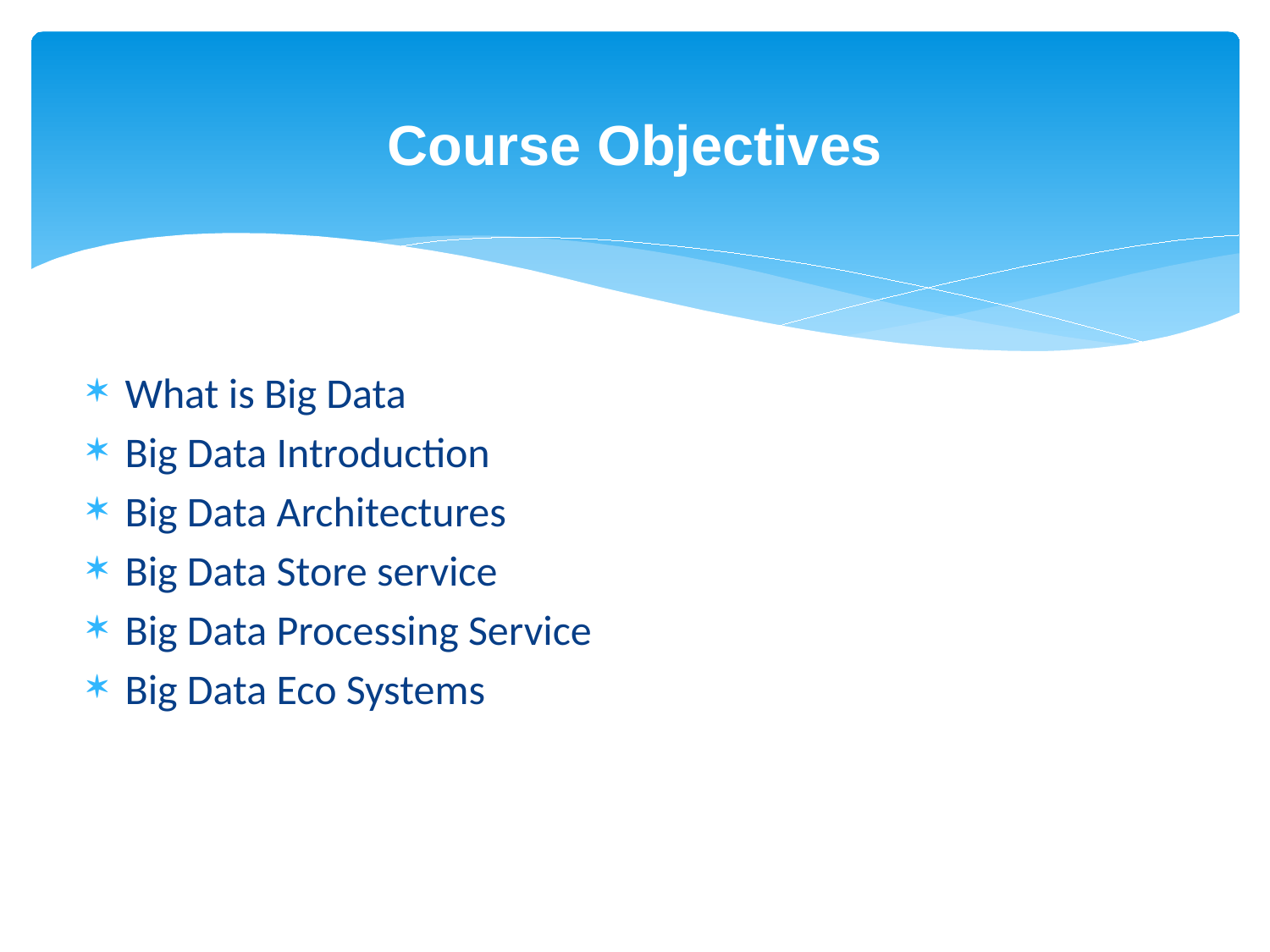

# Course Objectives
What is Big Data
Big Data Introduction
Big Data Architectures
Big Data Store service
Big Data Processing Service
Big Data Eco Systems